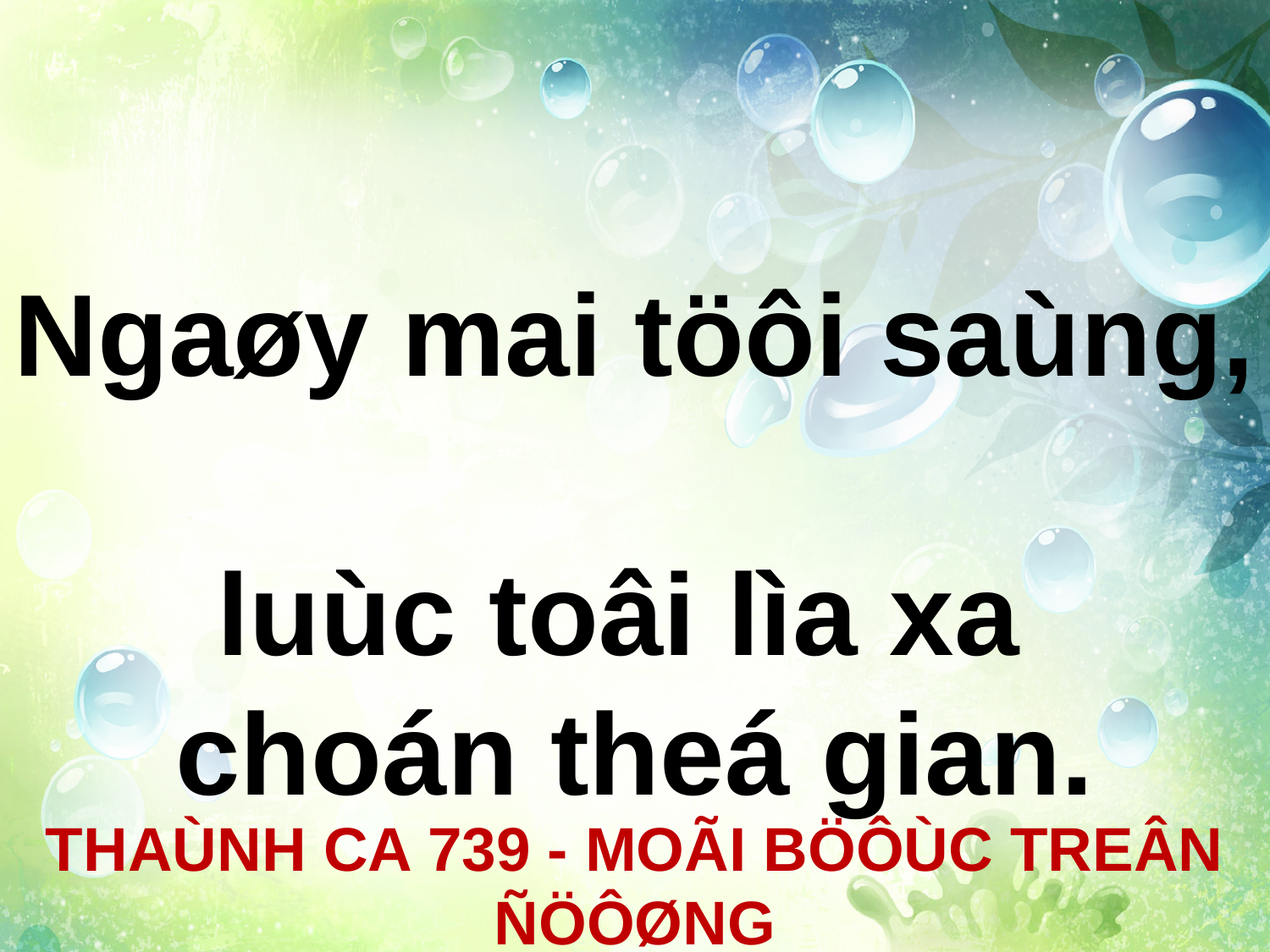

Ngaøy mai töôi saùng,
luùc toâi lìa xa
choán theá gian.
THAÙNH CA 739 - MOÃI BÖÔÙC TREÂN ÑÖÔØNG